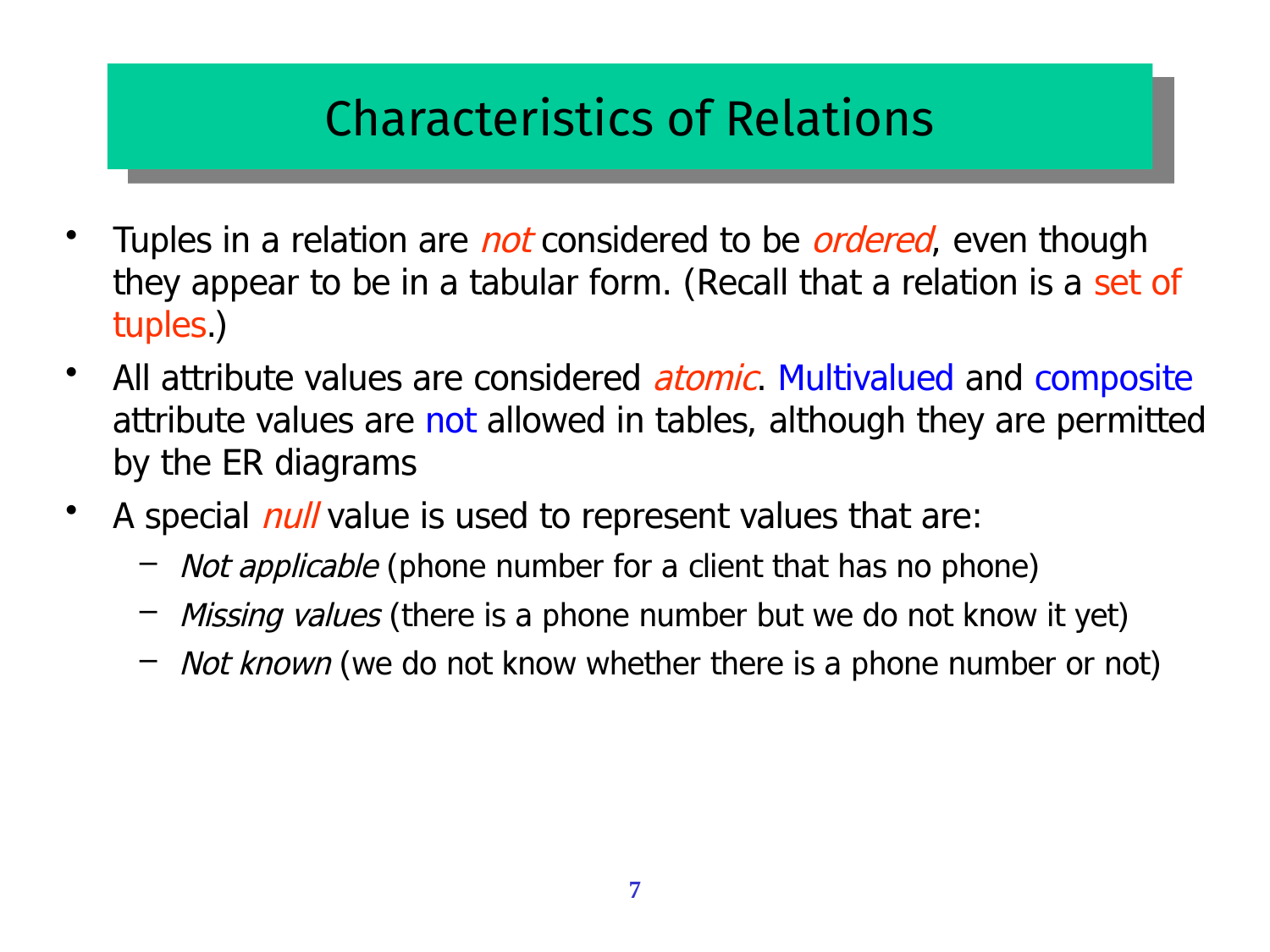

Characteristics of Relations
Tuples in a relation are not considered to be ordered, even though they appear to be in a tabular form. (Recall that a relation is a set of tuples.)
All attribute values are considered atomic. Multivalued and composite attribute values are not allowed in tables, although they are permitted by the ER diagrams
A special null value is used to represent values that are:
Not applicable (phone number for a client that has no phone)
Missing values (there is a phone number but we do not know it yet)
Not known (we do not know whether there is a phone number or not)

7